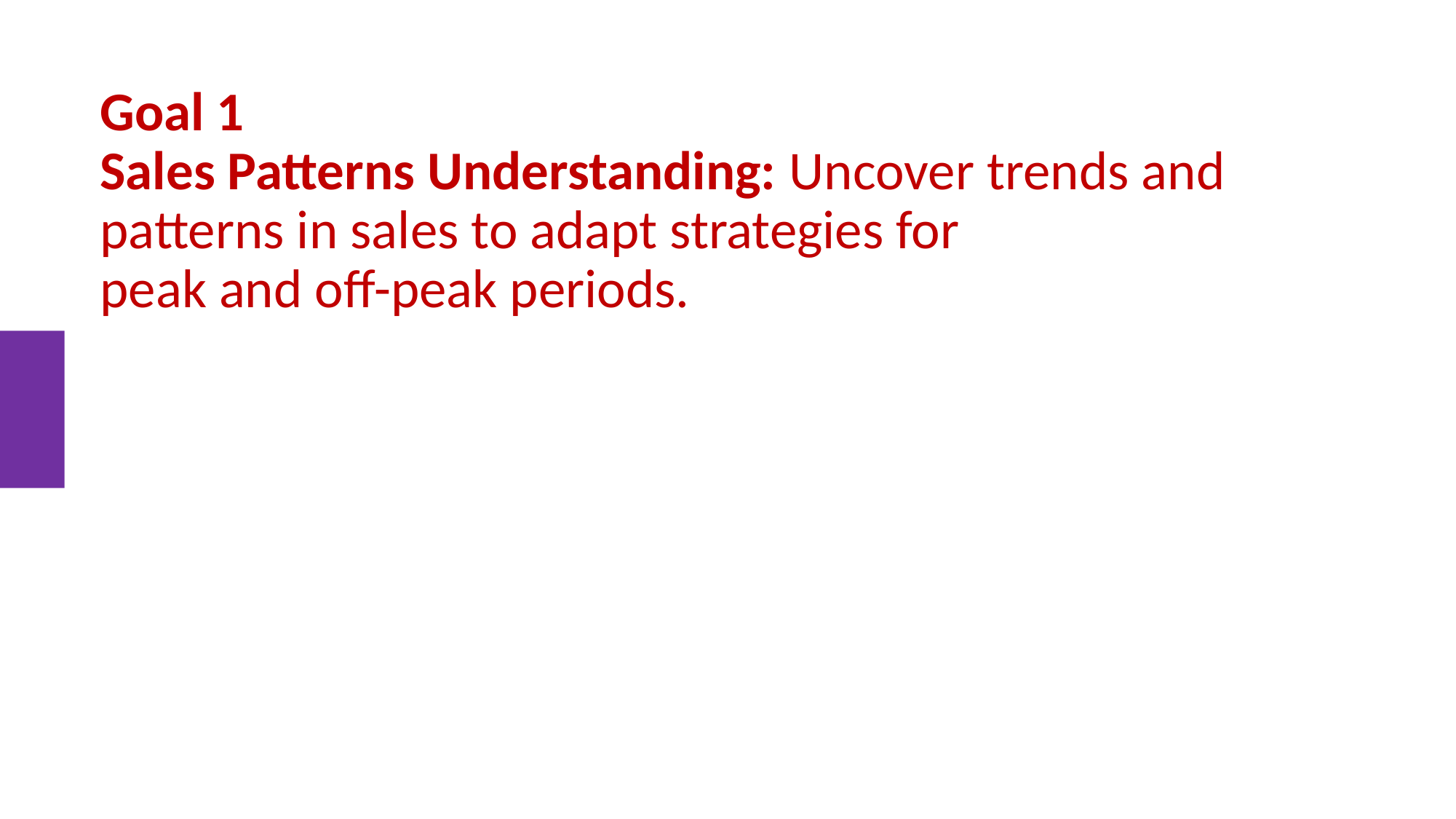

# Goal 1 Sales Patterns Understanding: Uncover trends and patterns in sales to adapt strategies for peak and off-peak periods.

### Chart

| Category |
|---|